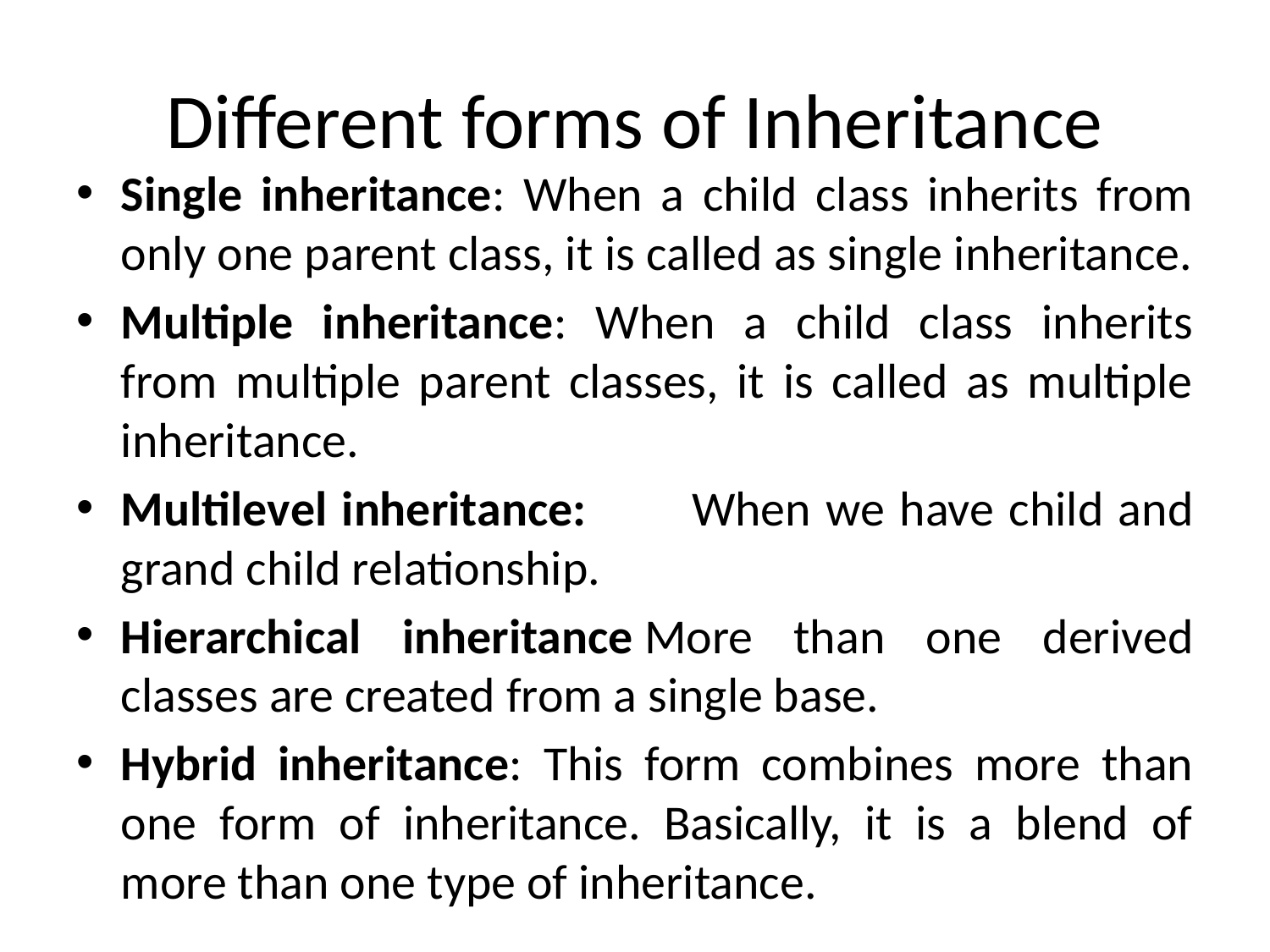

# Different forms of Inheritance
Single inheritance: When a child class inherits from only one parent class, it is called as single inheritance.
Multiple inheritance: When a child class inherits from multiple parent classes, it is called as multiple inheritance.
Multilevel inheritance:	 When we have child and grand child relationship.
Hierarchical inheritance More than one derived classes are created from a single base.
Hybrid inheritance: This form combines more than one form of inheritance. Basically, it is a blend of more than one type of inheritance.